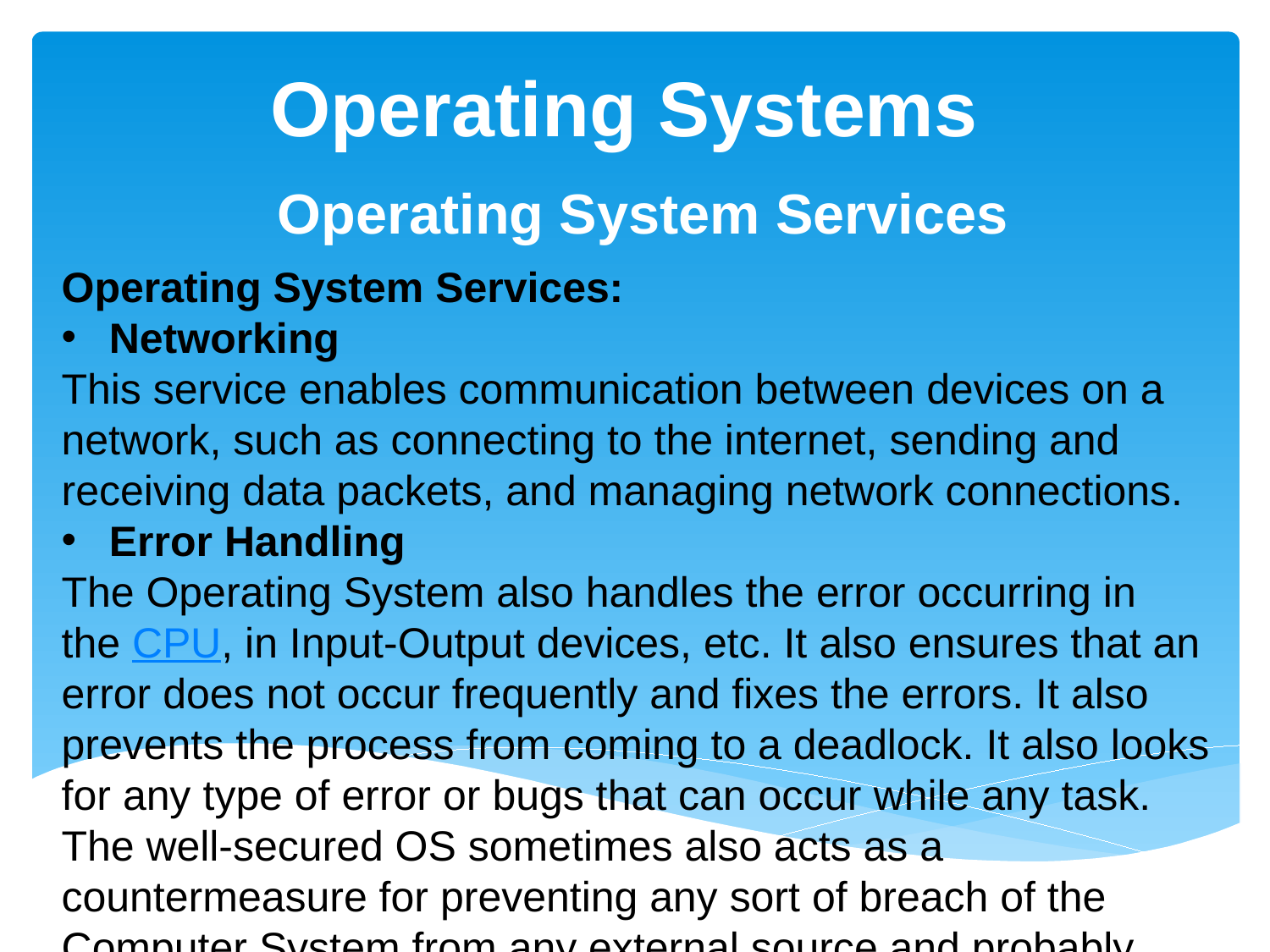

# Operating Systems
 Operating System Services

Operating System Services:
Networking
This service enables communication between devices on a network, such as connecting to the internet, sending and receiving data packets, and managing network connections.
Error Handling
The Operating System also handles the error occurring in the CPU, in Input-Output devices, etc. It also ensures that an error does not occur frequently and fixes the errors. It also prevents the process from coming to a deadlock. It also looks for any type of error or bugs that can occur while any task. The well-secured OS sometimes also acts as a countermeasure for preventing any sort of breach of the Computer System from any external source and probably handling them.